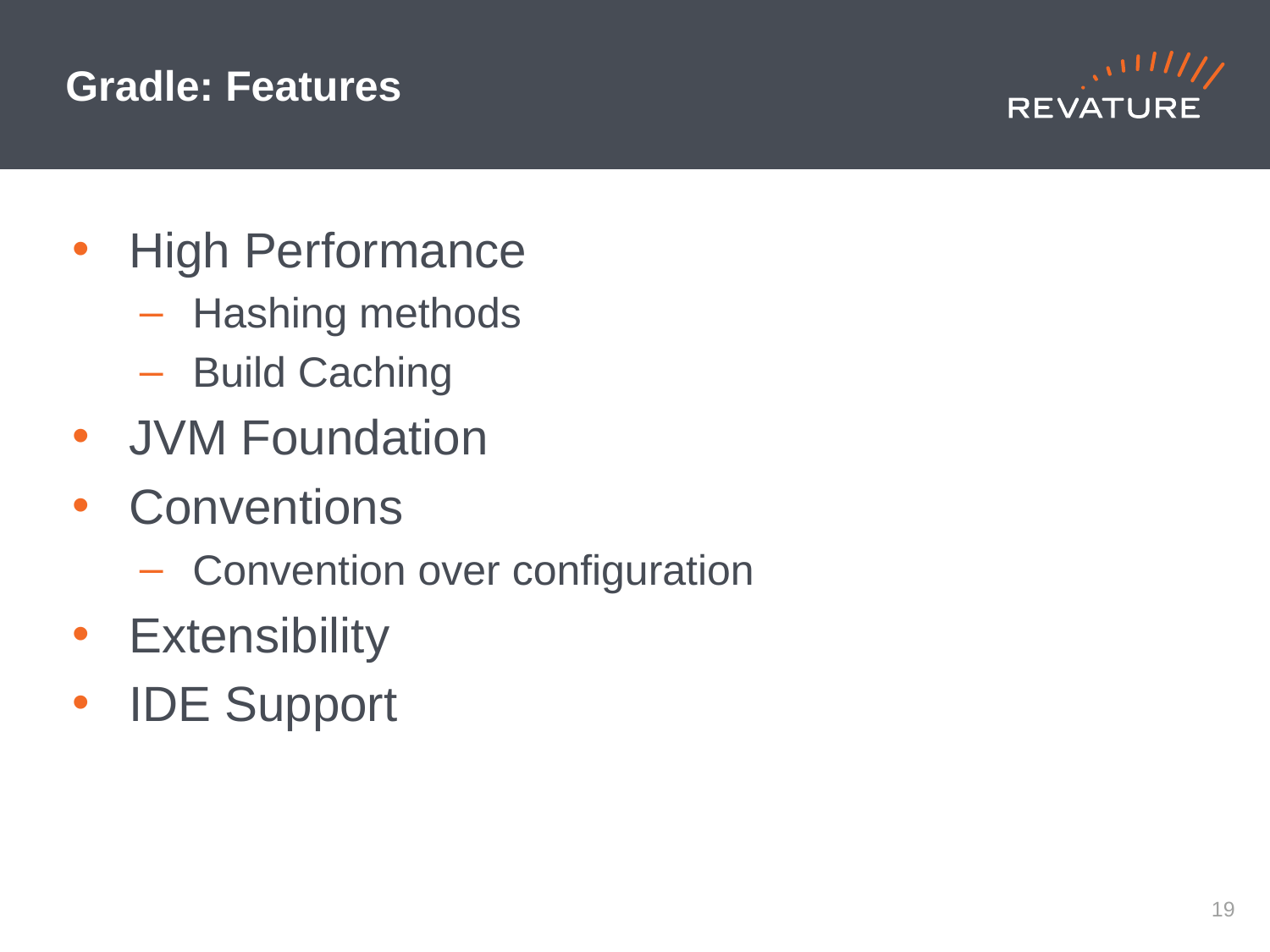

# Gradle: Features
High Performance
Hashing methods
Build Caching
JVM Foundation
Conventions
Convention over configuration
Extensibility
IDE Support
19